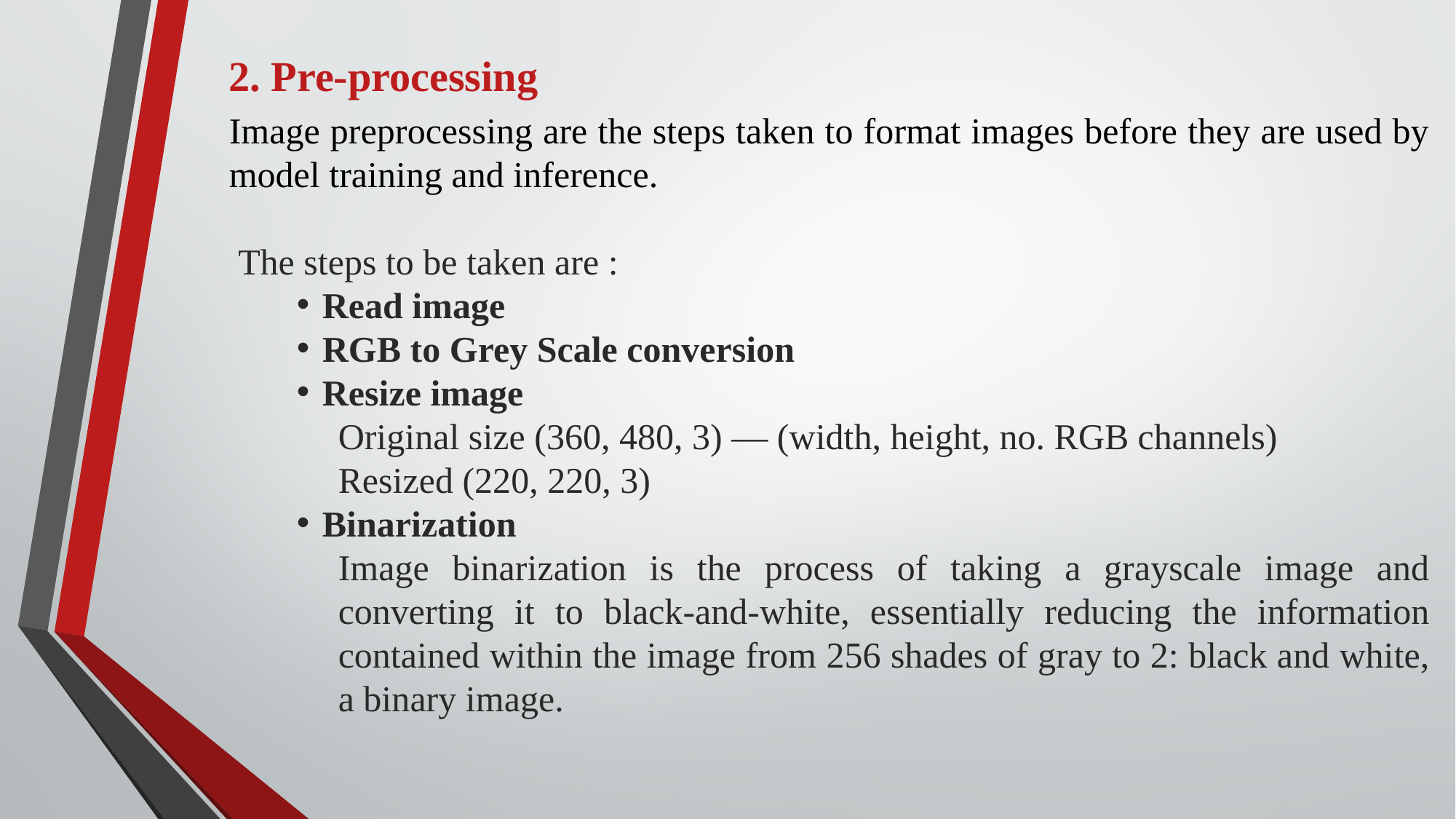

2. Pre-processing
Image preprocessing are the steps taken to format images before they are used by model training and inference.

 The steps to be taken are :
Read image
RGB to Grey Scale conversion
Resize image
Original size (360, 480, 3) — (width, height, no. RGB channels)
Resized (220, 220, 3)
Binarization
Image binarization is the process of taking a grayscale image and converting it to black-and-white, essentially reducing the information contained within the image from 256 shades of gray to 2: black and white, a binary image.